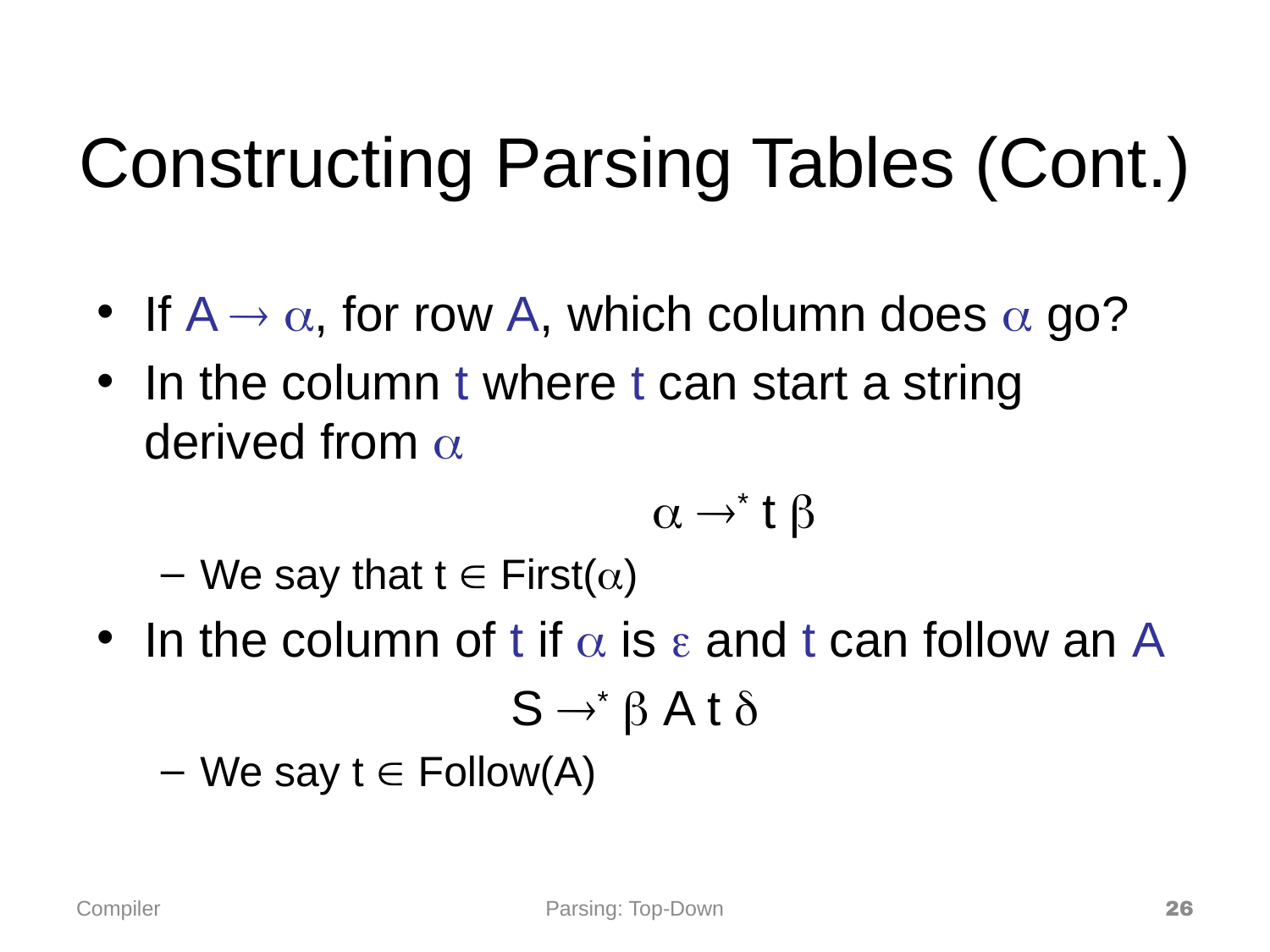

# Constructing Parsing Tables (Cont.)
If A → α, for row A, which column does α go?
In the column t where t can start a string derived from α
					α →* t β
We say that t ∈ First(α)
In the column of t if α is ε and t can follow an A
S →* β A t δ
We say t ∈ Follow(A)
Parsing: Top-Down
26
Compiler